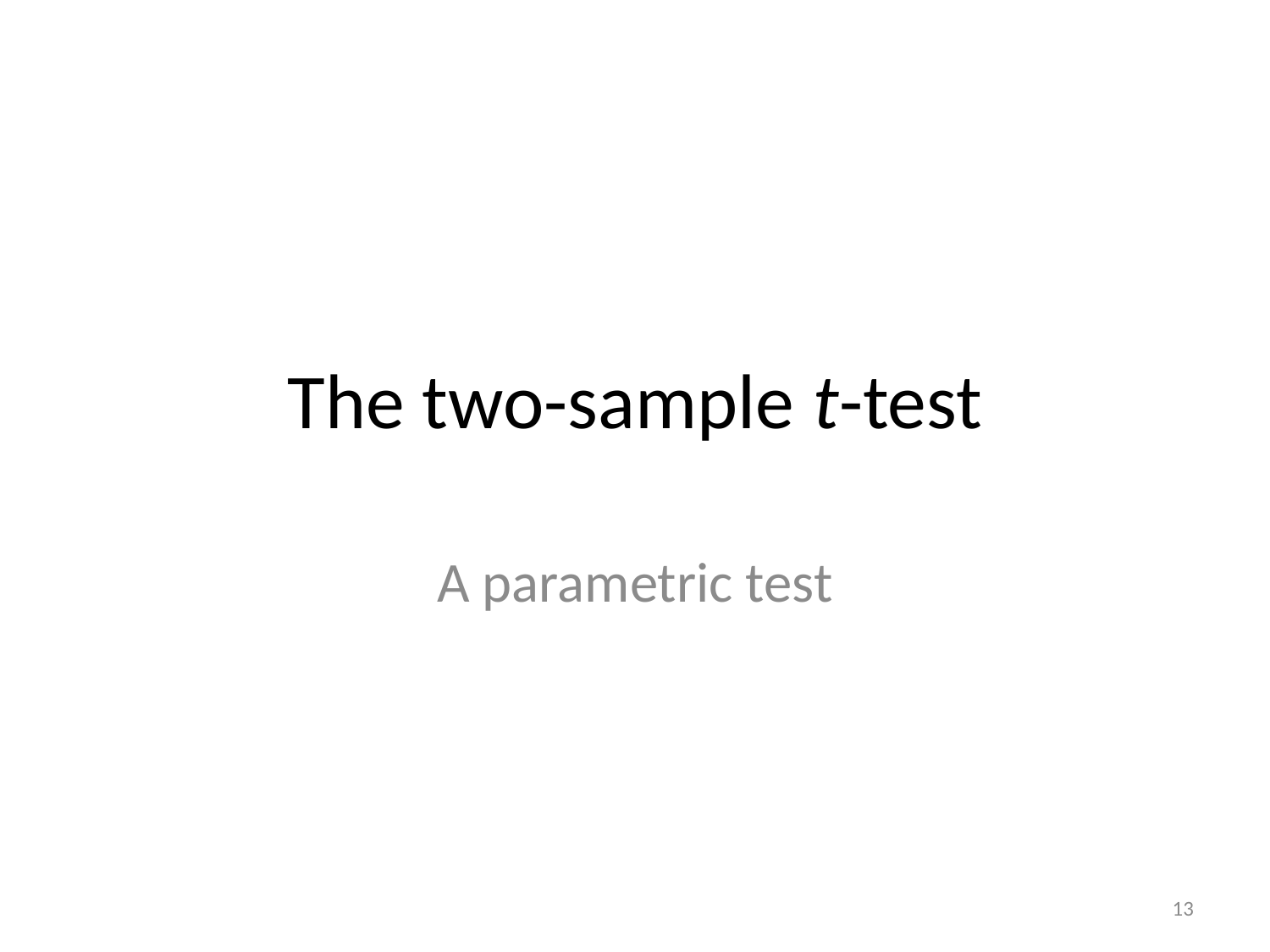

# The two-sample t-test
A parametric test
13